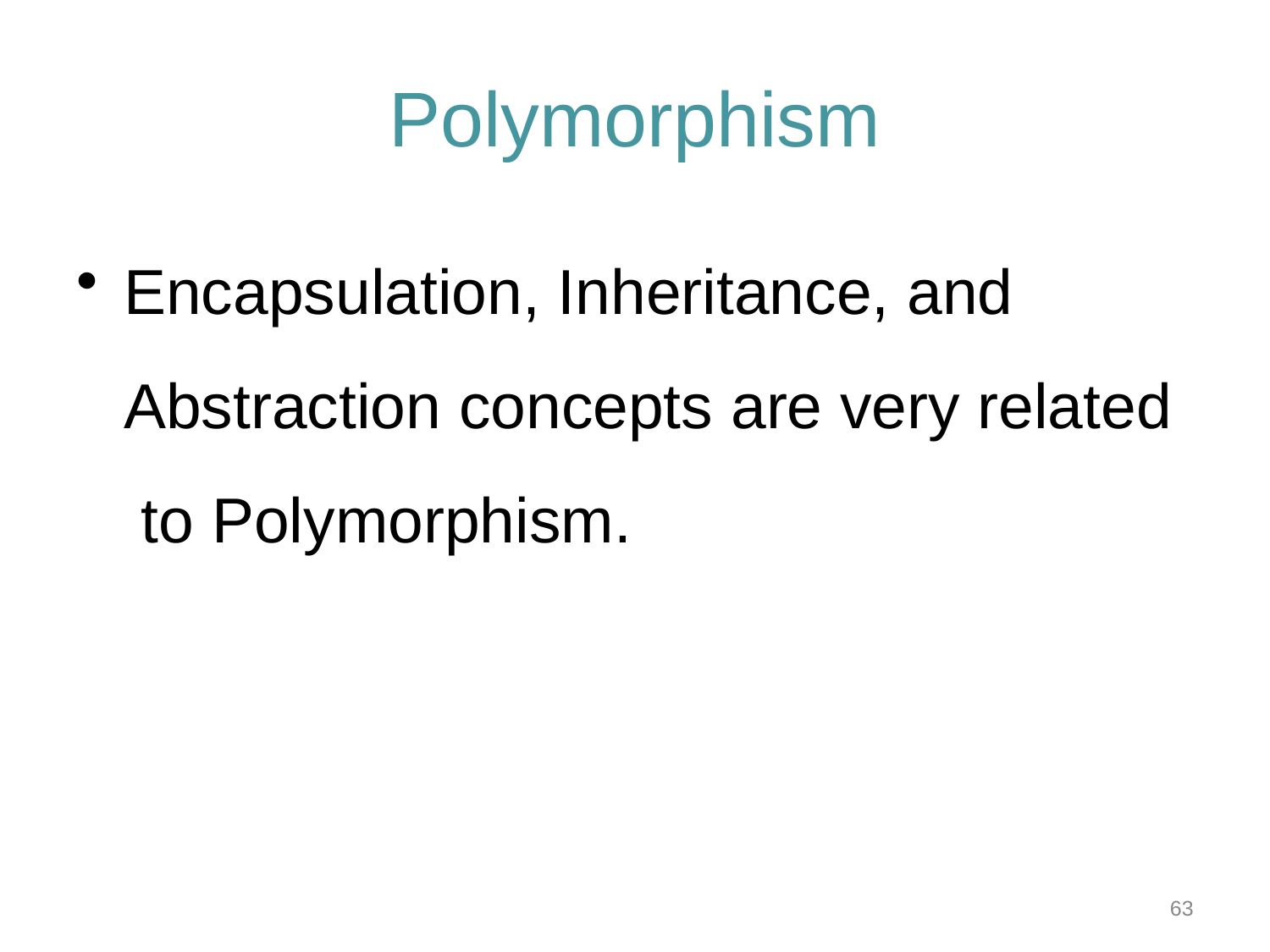

# Polymorphism
Encapsulation, Inheritance, and  Abstraction concepts are very related  to Polymorphism.
63